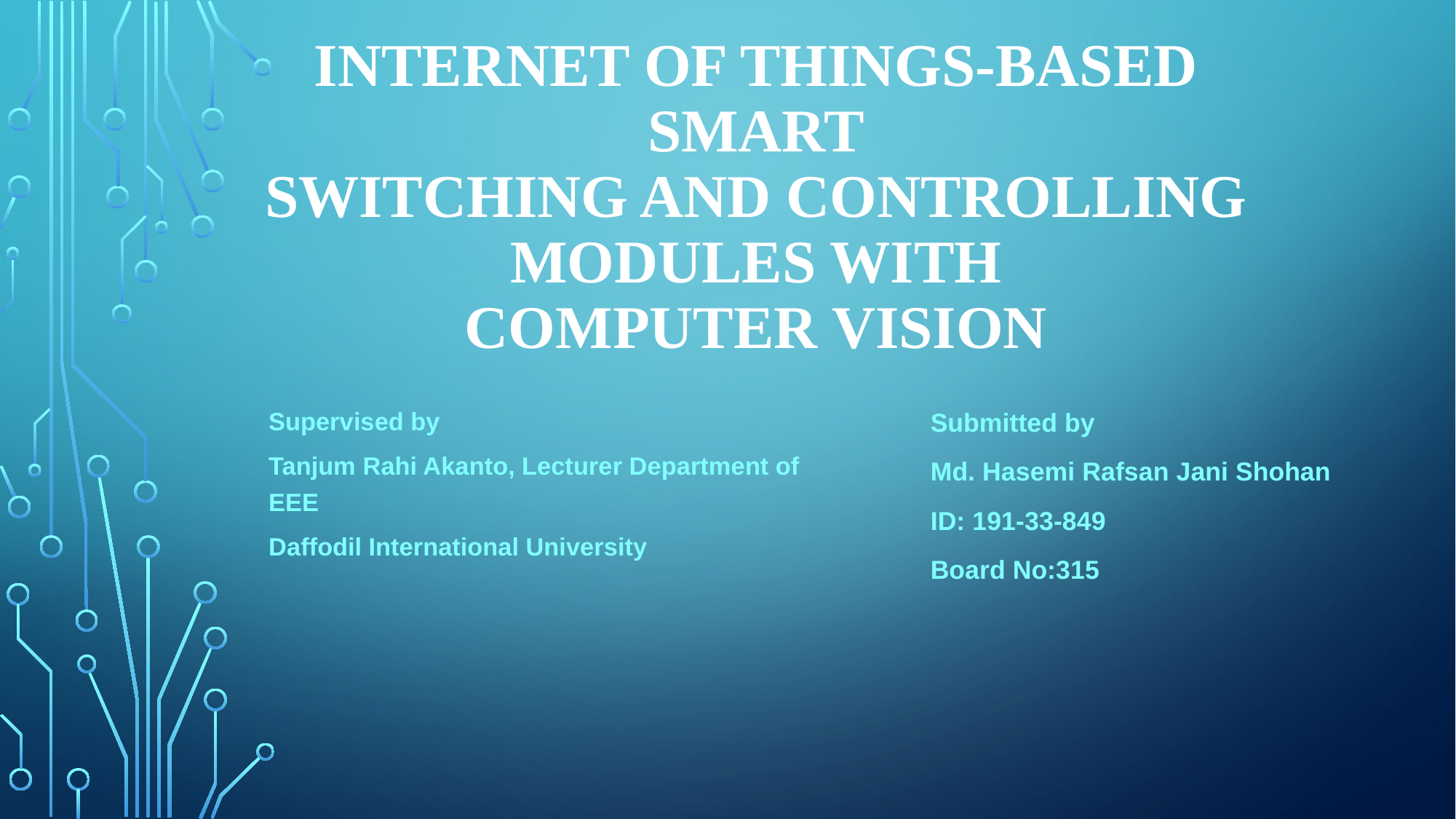

# Internet of Things-based Smart Switching and Controlling Modules with Computer Vision
Supervised by
Tanjum Rahi Akanto, Lecturer Department of EEE
Daffodil International University

Submitted by
Md. Hasemi Rafsan Jani Shohan
ID: 191-33-849
Board No:315